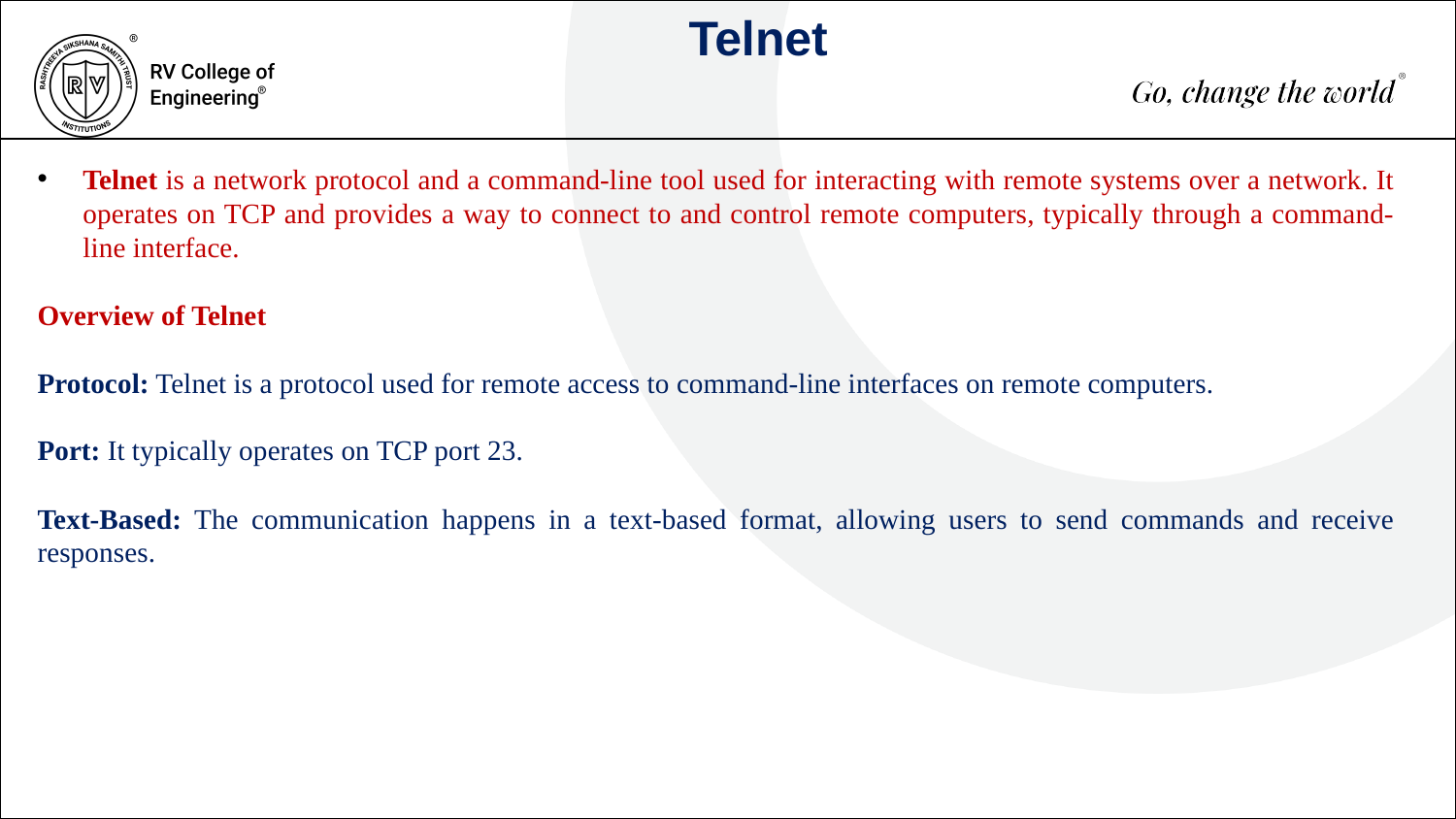

Telnet

Telnet is a network protocol and a command-line tool used for interacting with remote systems over a network. It operates on TCP and provides a way to connect to and control remote computers, typically through a command-line interface.

Overview of Telnet

Protocol: Telnet is a protocol used for remote access to command-line interfaces on remote computers.

Port: It typically operates on TCP port 23.

Text-Based: The communication happens in a text-based format, allowing users to send commands and receive responses.